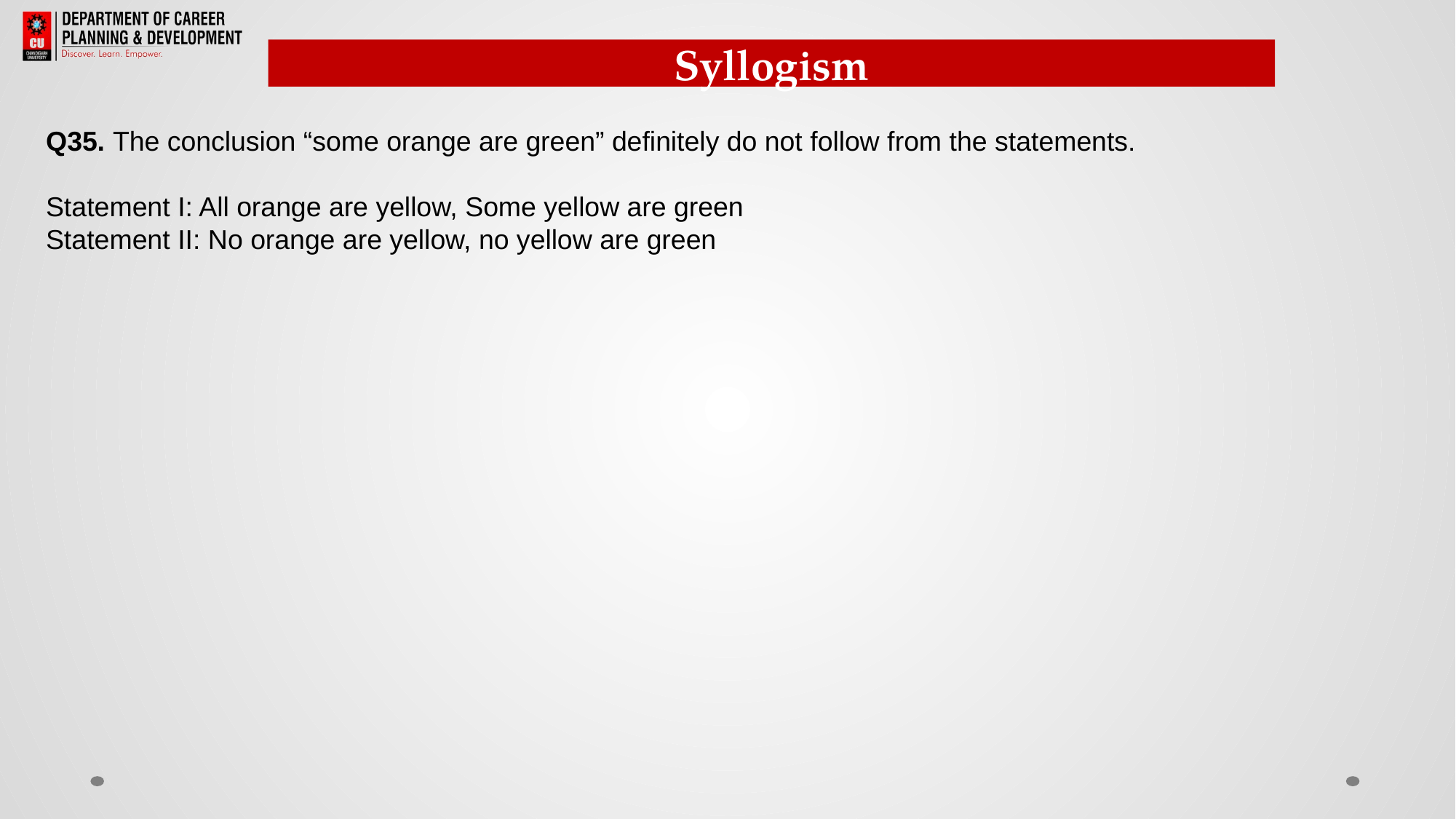

Syllogism
Q35. The conclusion “some orange are green” definitely do not follow from the statements.

Statement I: All orange are yellow, Some yellow are green
Statement II: No orange are yellow, no yellow are green